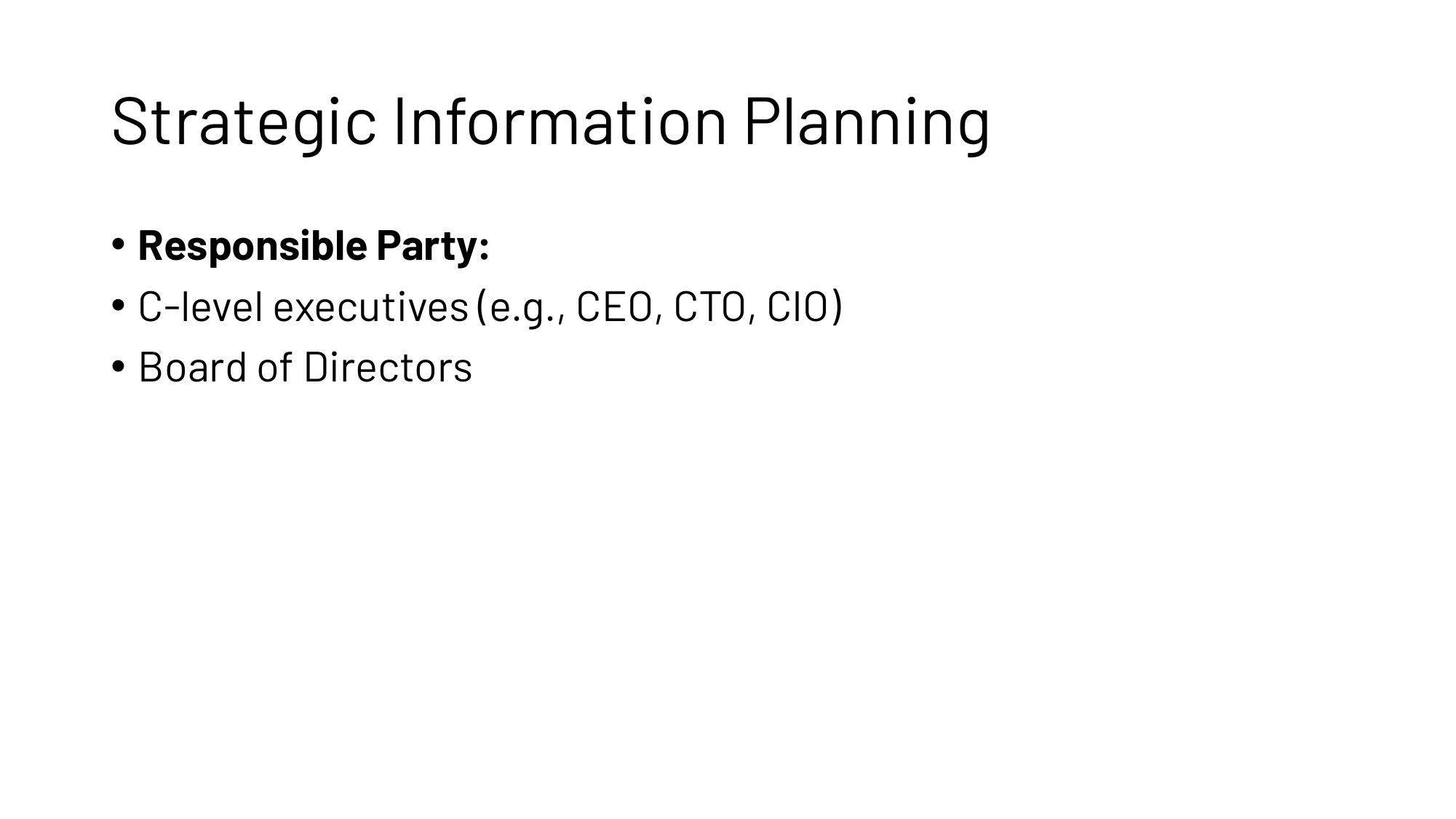

# Strategic Information Planning
Responsible Party:
C-level executives (e.g., CEO, CTO, CIO)
Board of Directors